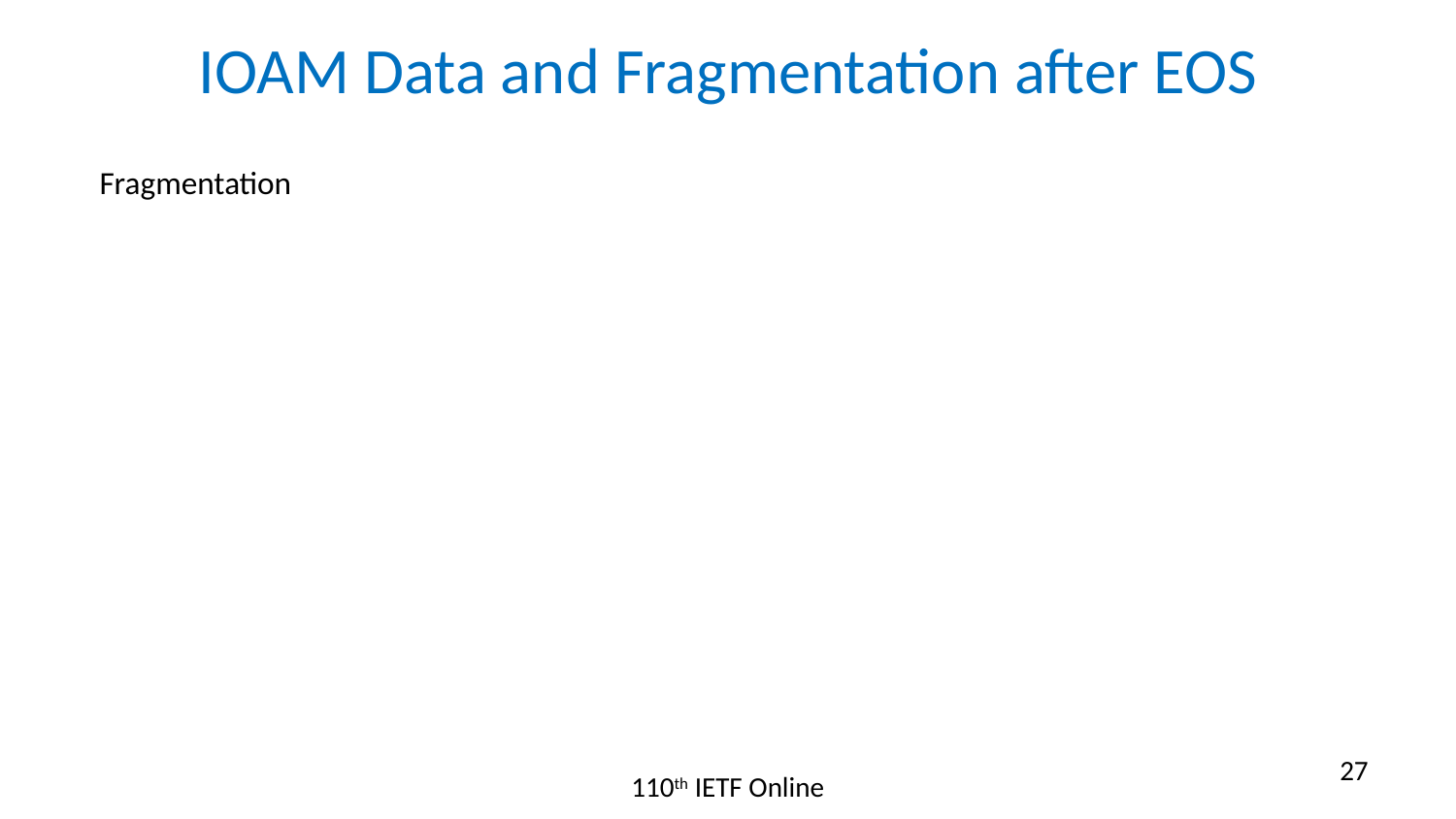

# IOAM Data and Fragmentation after EOS
Fragmentation

27
110th IETF Online